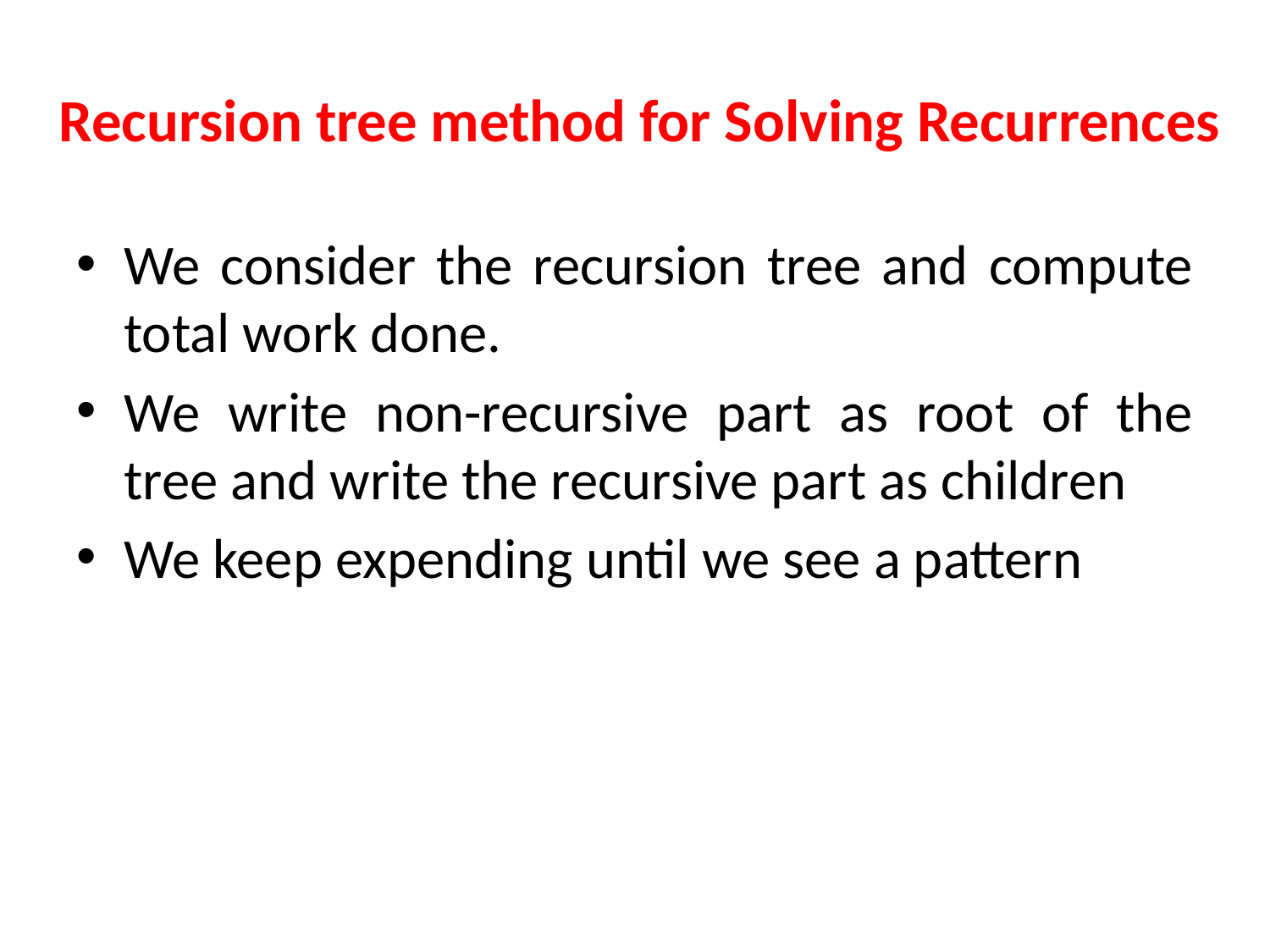

# Recursion tree method for Solving Recurrences
We consider the recursion tree and compute total work done.
We write non-recursive part as root of the tree and write the recursive part as children
We keep expending until we see a pattern